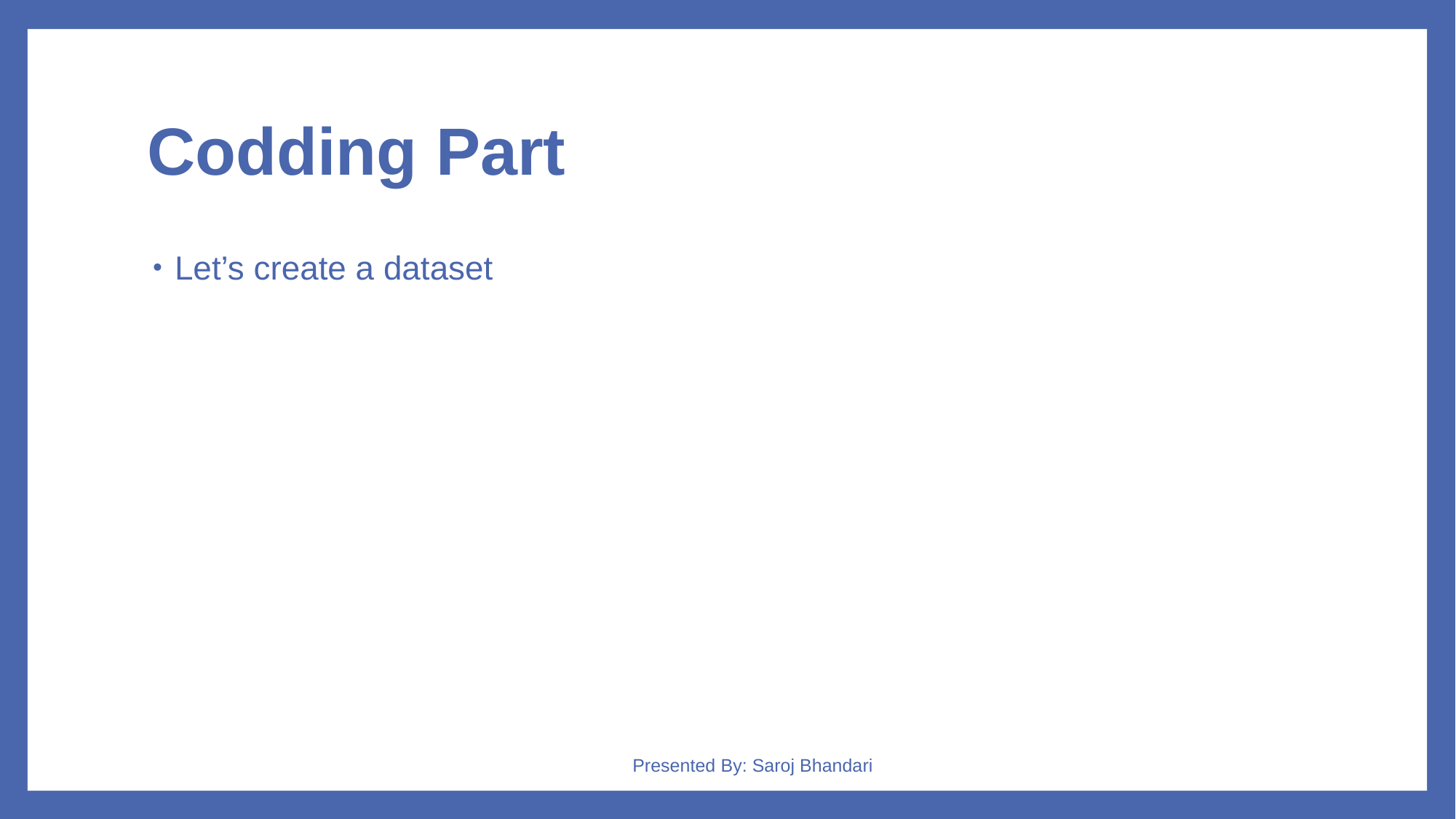

# Codding Part
Let’s create a dataset
Presented By: Saroj Bhandari